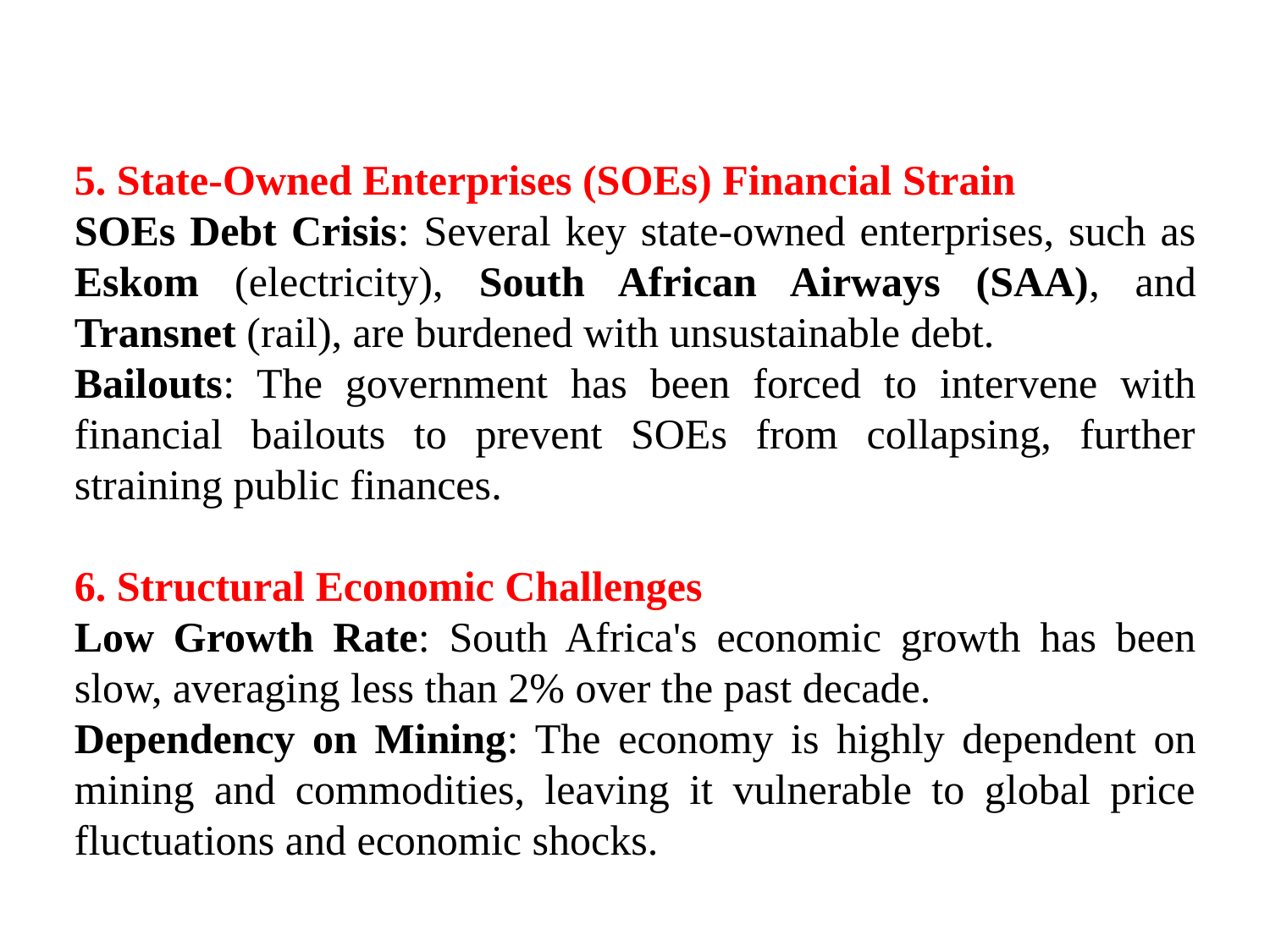

#
5. State-Owned Enterprises (SOEs) Financial Strain
SOEs Debt Crisis: Several key state-owned enterprises, such as Eskom (electricity), South African Airways (SAA), and Transnet (rail), are burdened with unsustainable debt.
Bailouts: The government has been forced to intervene with financial bailouts to prevent SOEs from collapsing, further straining public finances.

6. Structural Economic Challenges
Low Growth Rate: South Africa's economic growth has been slow, averaging less than 2% over the past decade.
Dependency on Mining: The economy is highly dependent on mining and commodities, leaving it vulnerable to global price fluctuations and economic shocks.